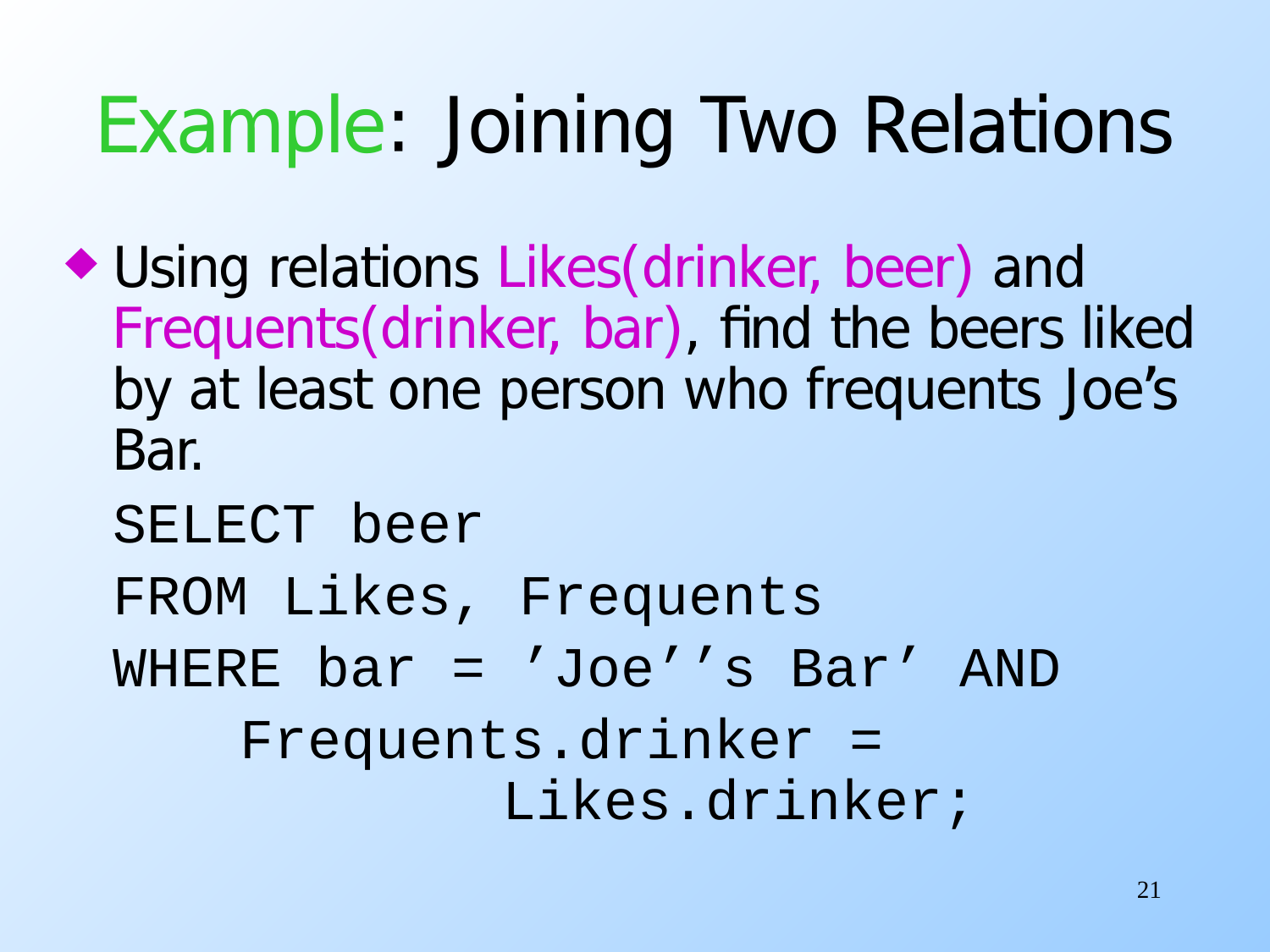

# Example: Joining Two Relations
Using relations Likes(drinker, beer) and Frequents(drinker, bar), find the beers liked by at least one person who frequents Joe’s Bar.
	SELECT beer
	FROM Likes, Frequents
	WHERE bar = ’Joe’’s Bar’ AND
		Frequents.drinker = 				    Likes.drinker;
21